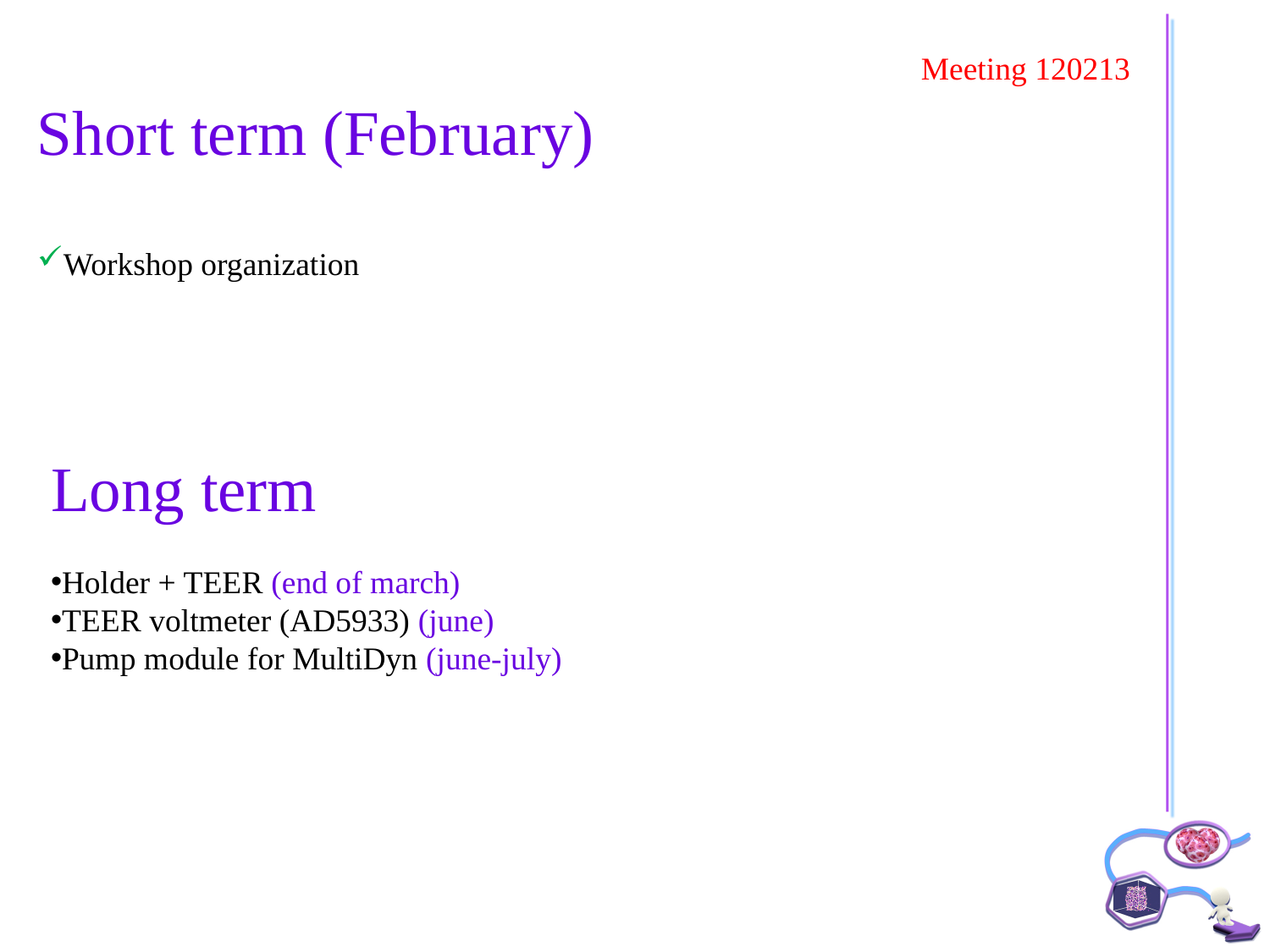

Meeting 120213
Short term (February)

Workshop organization

Long term

Holder + TEER (end of march)
TEER voltmeter (AD5933) (june)
Pump module for MultiDyn (june-july)